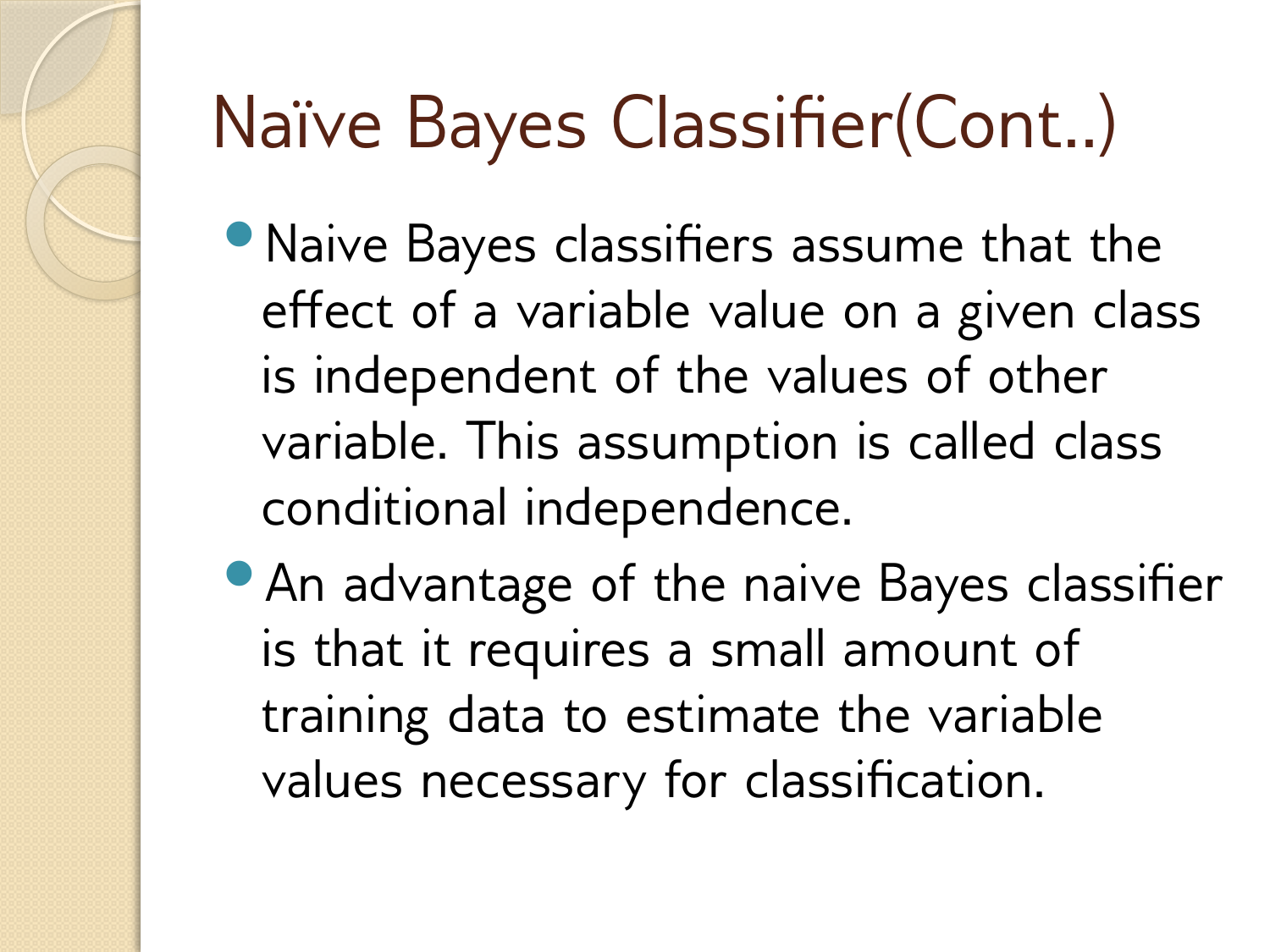

# Naïve Bayes Classifier(Cont..)
Naive Bayes classifiers assume that the effect of a variable value on a given class is independent of the values of other variable. This assumption is called class conditional independence.
An advantage of the naive Bayes classifier is that it requires a small amount of training data to estimate the variable values necessary for classification.